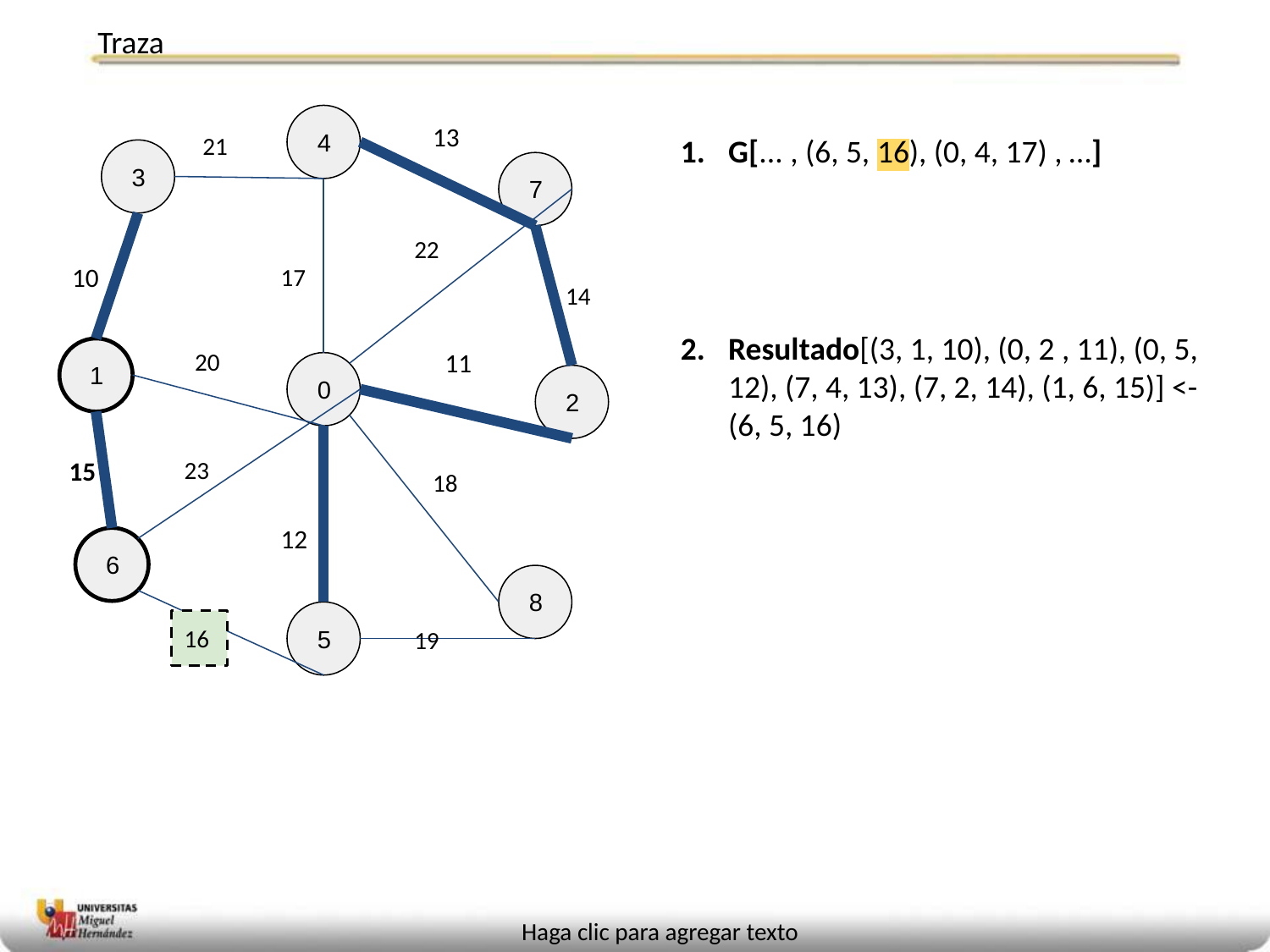

# Traza
 4
13
21
G[... , (6, 5, 16), (0, 4, 17) , …]

Resultado[(3, 1, 10), (0, 2 , 11), (0, 5, 12), (7, 4, 13), (7, 2, 14), (1, 6, 15)] <- (6, 5, 16)
 3
 7
22
10
17
14
20
11
 1
 0
 2
23
15
18
12
 6
 8
 5
16
19
Haga clic para agregar texto